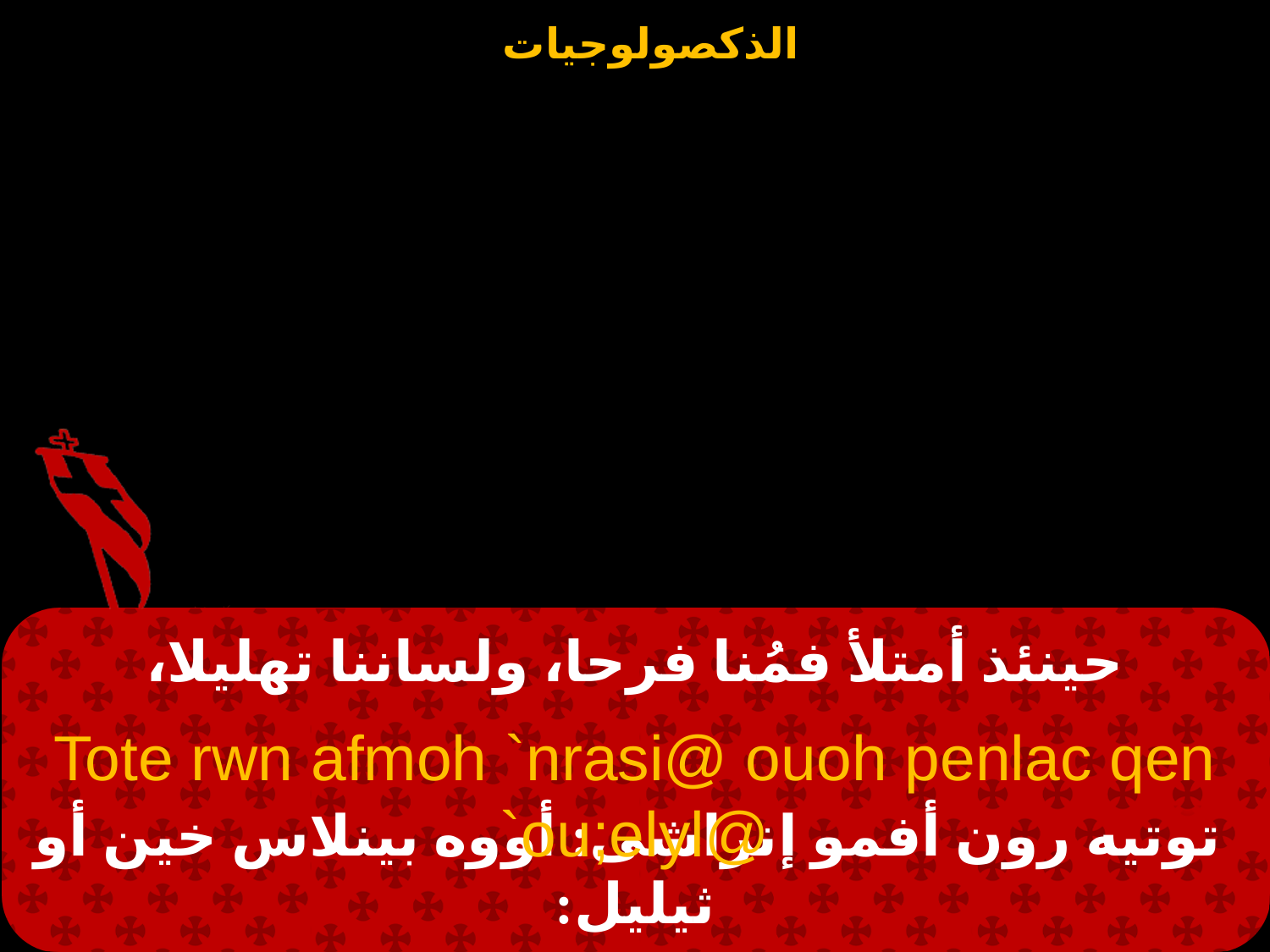

# حينئذ أمتلأ فمُنا فرحا، ولساننا تهليلا،
Tote rwn afmoh `nrasi@ ouoh penlac qen `ou;elyl@
 توتيه رون أفمو إنراشى: أووه بينلاس خين أو ثيليل: